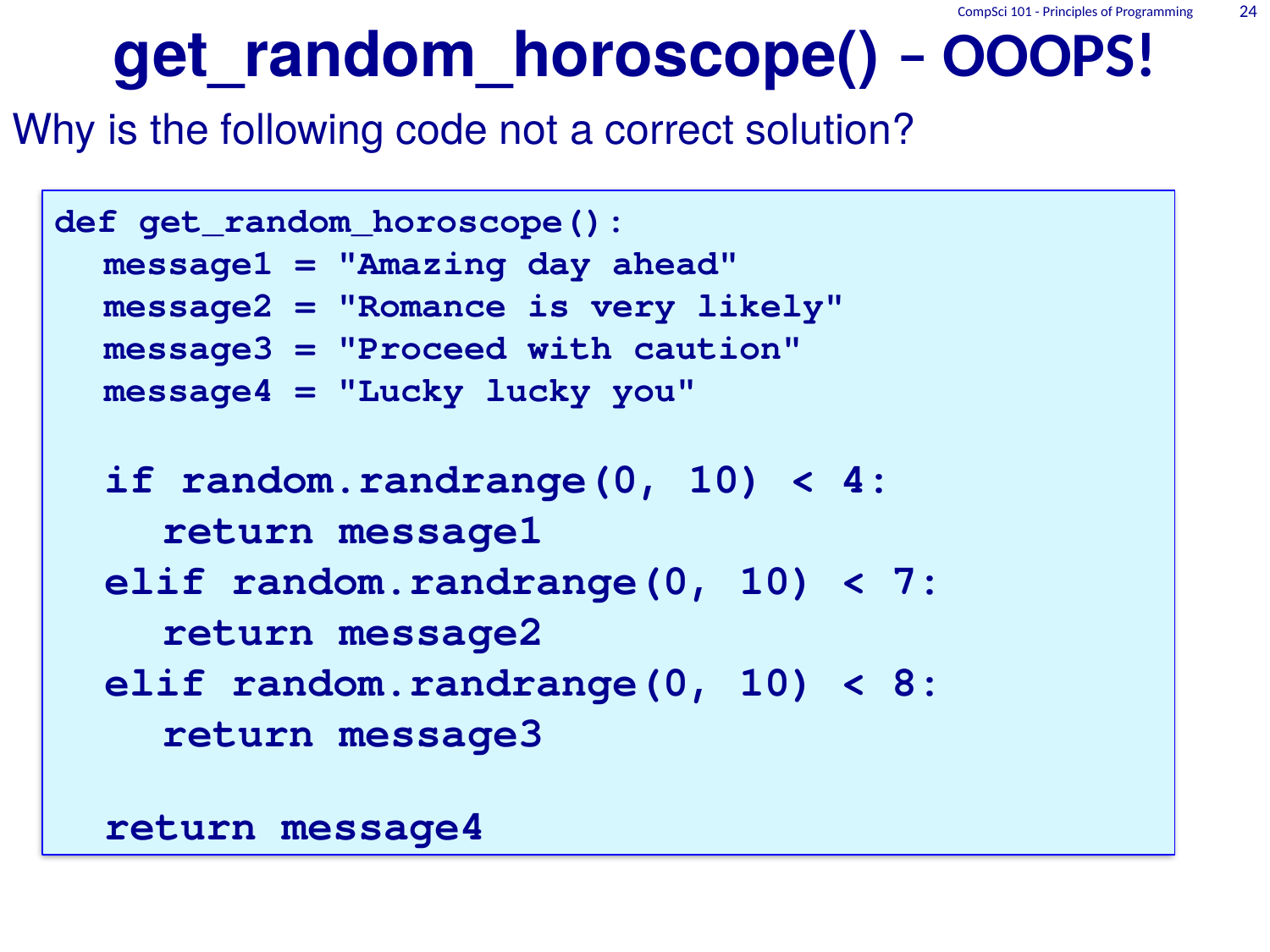

# get_random_horoscope() – OOOPS!
24
CompSci 101 - Principles of Programming
Why is the following code not a correct solution?

def get_random_horoscope():
	message1 = "Amazing day ahead"
	message2 = "Romance is very likely"
	message3 = "Proceed with caution"
	message4 = "Lucky lucky you"

	if random.randrange(0, 10) < 4:
		return message1
	elif random.randrange(0, 10) < 7:
		return message2
	elif random.randrange(0, 10) < 8:
		return message3

	return message4